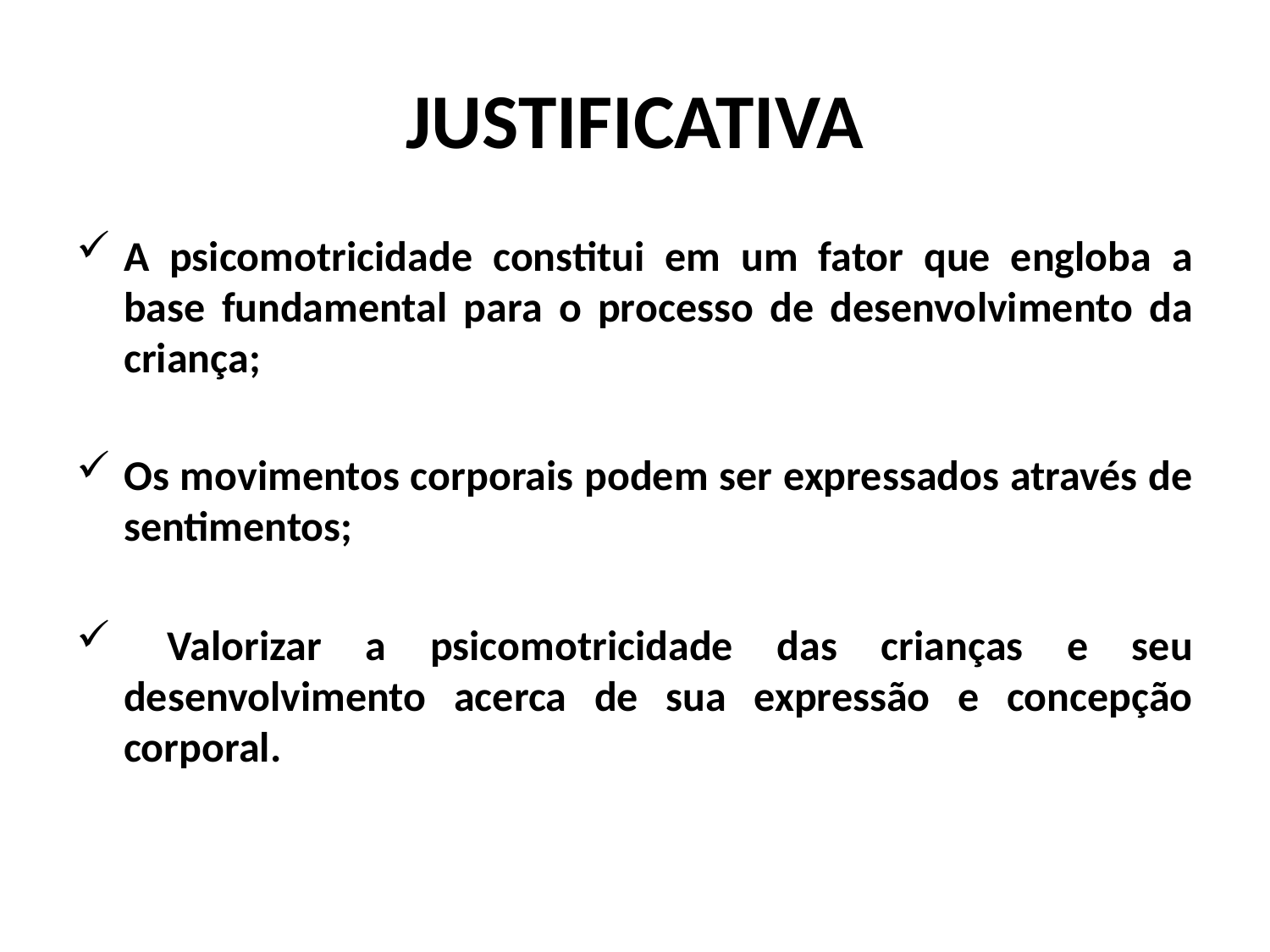

# JUSTIFICATIVA
A psicomotricidade constitui em um fator que engloba a base fundamental para o processo de desenvolvimento da criança;

Os movimentos corporais podem ser expressados através de sentimentos;

 Valorizar a psicomotricidade das crianças e seu desenvolvimento acerca de sua expressão e concepção corporal.